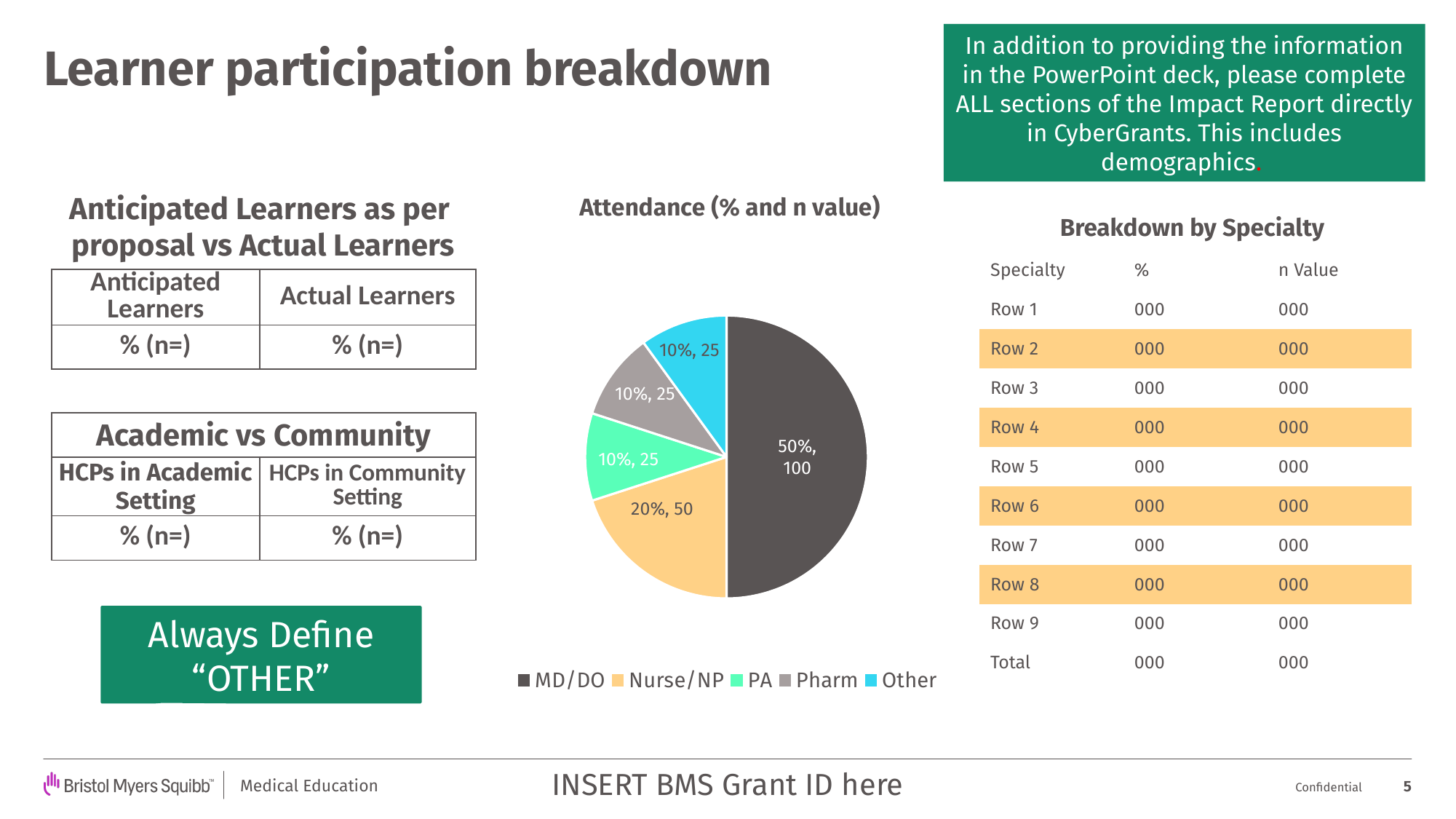

In addition to providing the information in the PowerPoint deck, please complete ALL sections of the Impact Report directly in CyberGrants. This includes demographics.
# Learner participation breakdown
| Anticipated Learners as per proposal vs Actual Learners |  |
| --- | --- |
| Anticipated Learners | Actual Learners |
| % (n=) | % (n=) |
|  |  |
| Academic vs Community |  |
| HCPs in Academic Setting | HCPs in Community Setting |
| % (n=) | % (n=) |

### Chart: Attendance (% and n value)

| Category | percentage | Value |
|---|---|---|
| MD/DO | 0.5 | 100.0 |
| Nurse/NP | 0.2 | 50.0 |
| PA | 0.1 | 10.0 |
| Pharm | 0.1 | 20.0 |
| Other | 0.1 | 10.0 |
Breakdown by Specialty
| Specialty | % | n Value |
| --- | --- | --- |
| Row 1 | 000 | 000 |
| Row 2 | 000 | 000 |
| Row 3 | 000 | 000 |
| Row 4 | 000 | 000 |
| Row 5 | 000 | 000 |
| Row 6 | 000 | 000 |
| Row 7 | 000 | 000 |
| Row 8 | 000 | 000 |
| Row 9 | 000 | 000 |
| Total | 000 | 000 |
Always Define “OTHER”
INSERT BMS Grant ID here
5